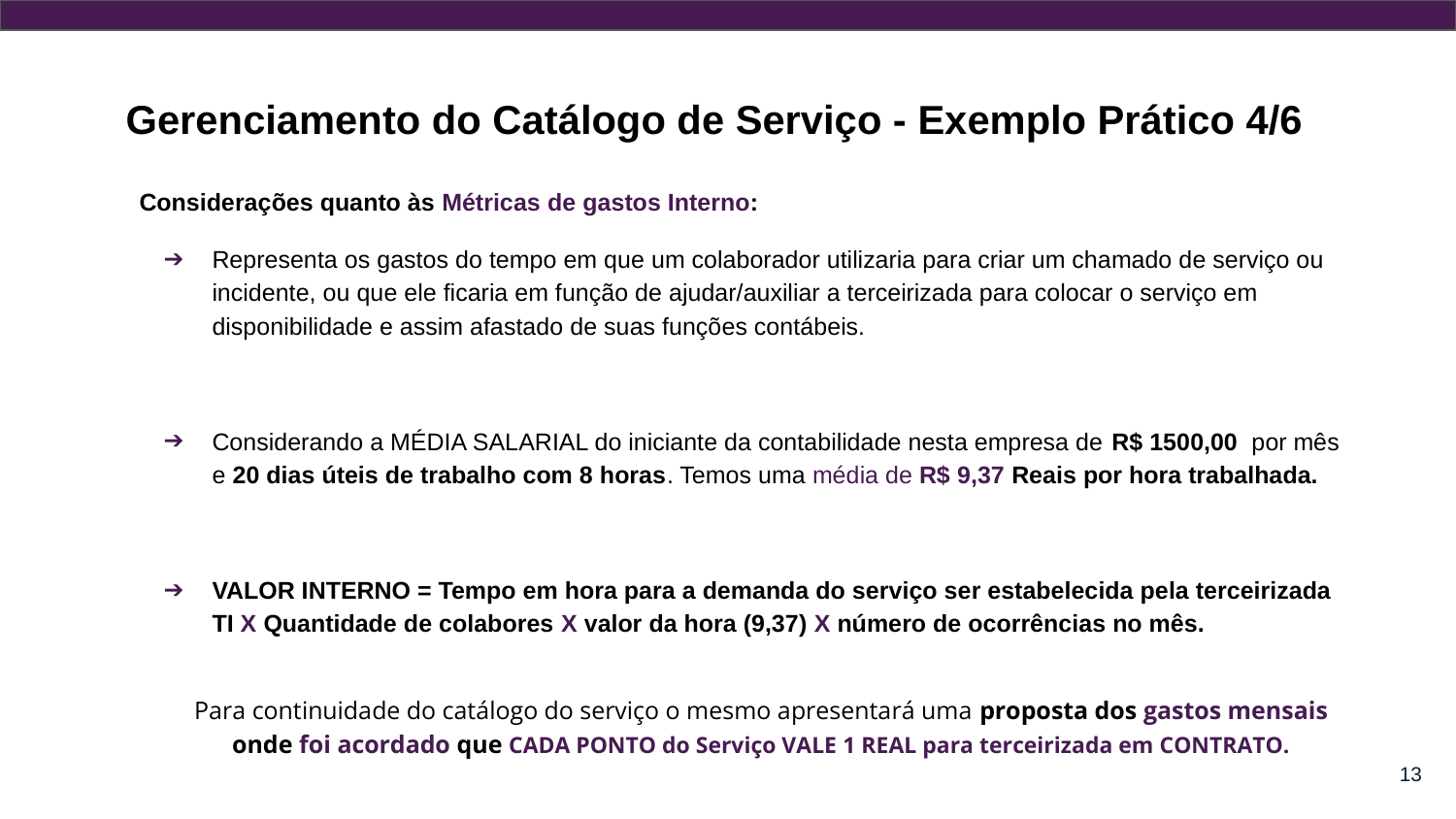

Gerenciamento do Catálogo de Serviço - Exemplo Prático 4/6
Considerações quanto às Métricas de gastos Interno:
Representa os gastos do tempo em que um colaborador utilizaria para criar um chamado de serviço ou incidente, ou que ele ficaria em função de ajudar/auxiliar a terceirizada para colocar o serviço em disponibilidade e assim afastado de suas funções contábeis.

Considerando a MÉDIA SALARIAL do iniciante da contabilidade nesta empresa de R$ 1500,00  por mês e 20 dias úteis de trabalho com 8 horas. Temos uma média de R$ 9,37 Reais por hora trabalhada.

VALOR INTERNO = Tempo em hora para a demanda do serviço ser estabelecida pela terceirizada TI X Quantidade de colabores X valor da hora (9,37) X número de ocorrências no mês.
Para continuidade do catálogo do serviço o mesmo apresentará uma proposta dos gastos mensais onde foi acordado que CADA PONTO do Serviço VALE 1 REAL para terceirizada em CONTRATO.
13